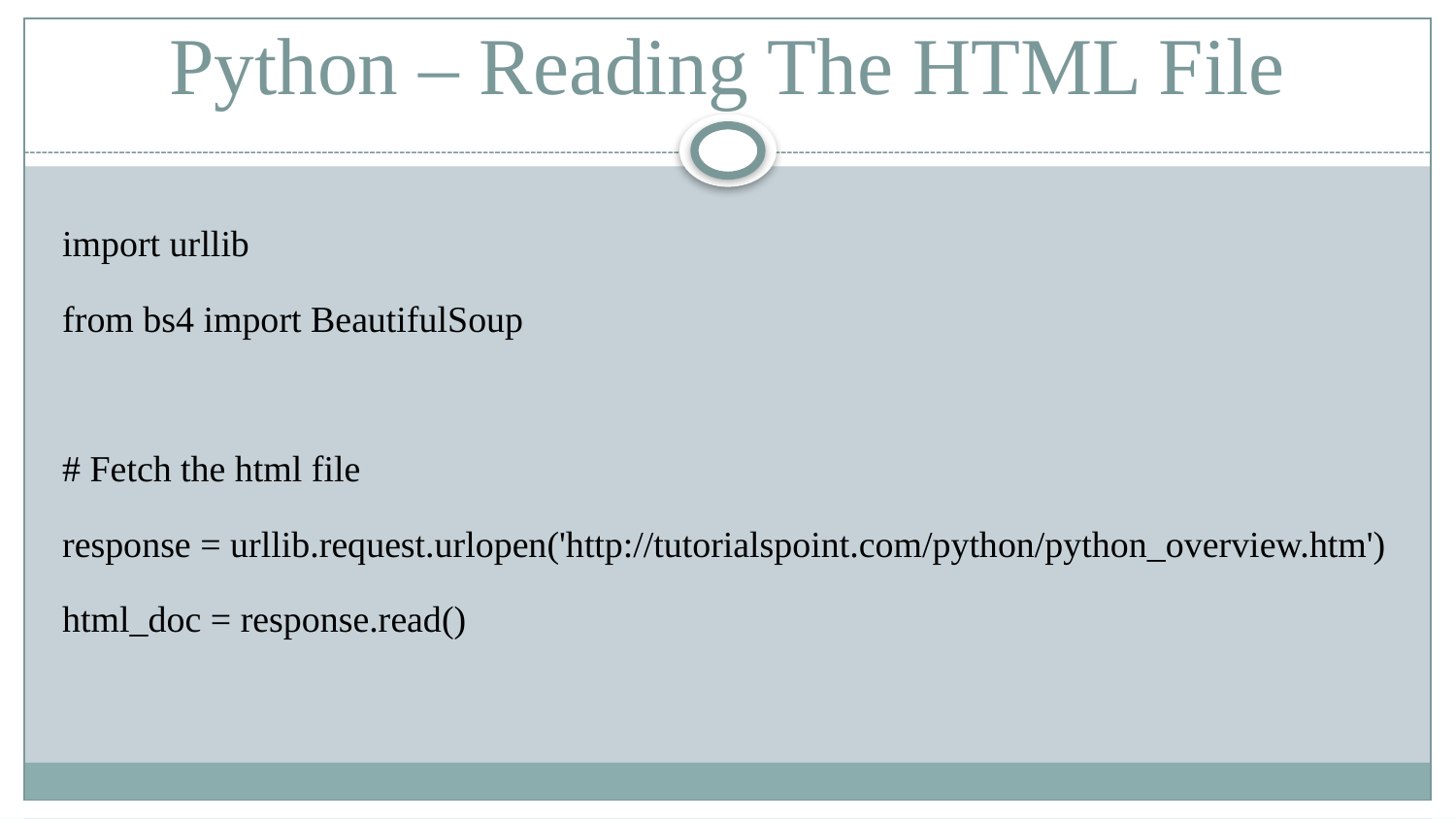

# Python – Reading The HTML File
import urllib
from bs4 import BeautifulSoup

# Fetch the html file
response = urllib.request.urlopen('http://tutorialspoint.com/python/python_overview.htm')
html_doc = response.read()